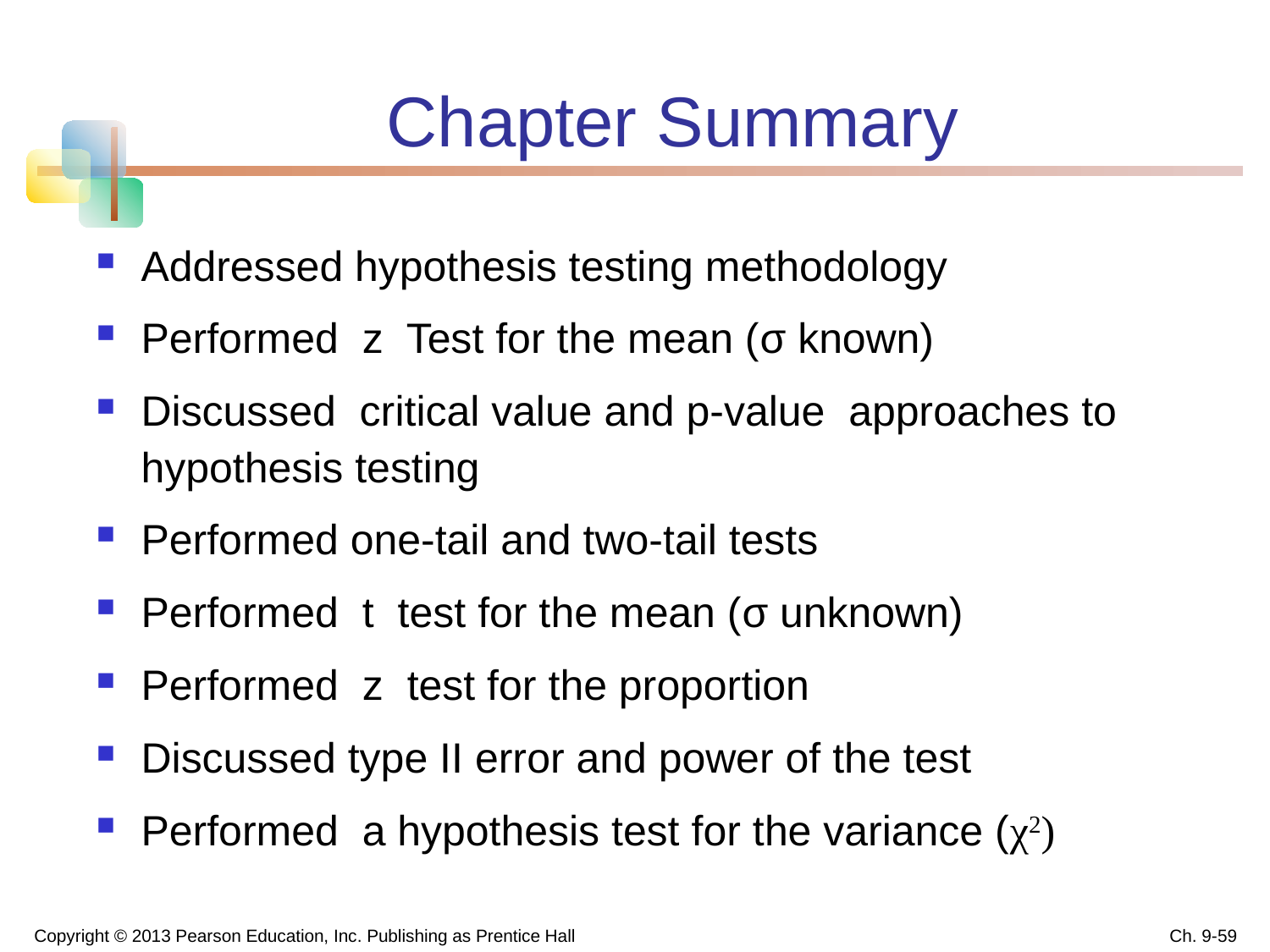

# Chapter Summary
Addressed hypothesis testing methodology
Performed  z  Test for the mean (σ known)
Discussed  critical value and p-value  approaches to hypothesis testing
Performed one-tail and two-tail tests
Performed  t  test for the mean (σ unknown)
Performed  z  test for the proportion
Discussed type II error and power of the test
Performed  a hypothesis test for the variance (χ2)
Copyright © 2013 Pearson Education, Inc. Publishing as Prentice Hall
Ch. 9-59